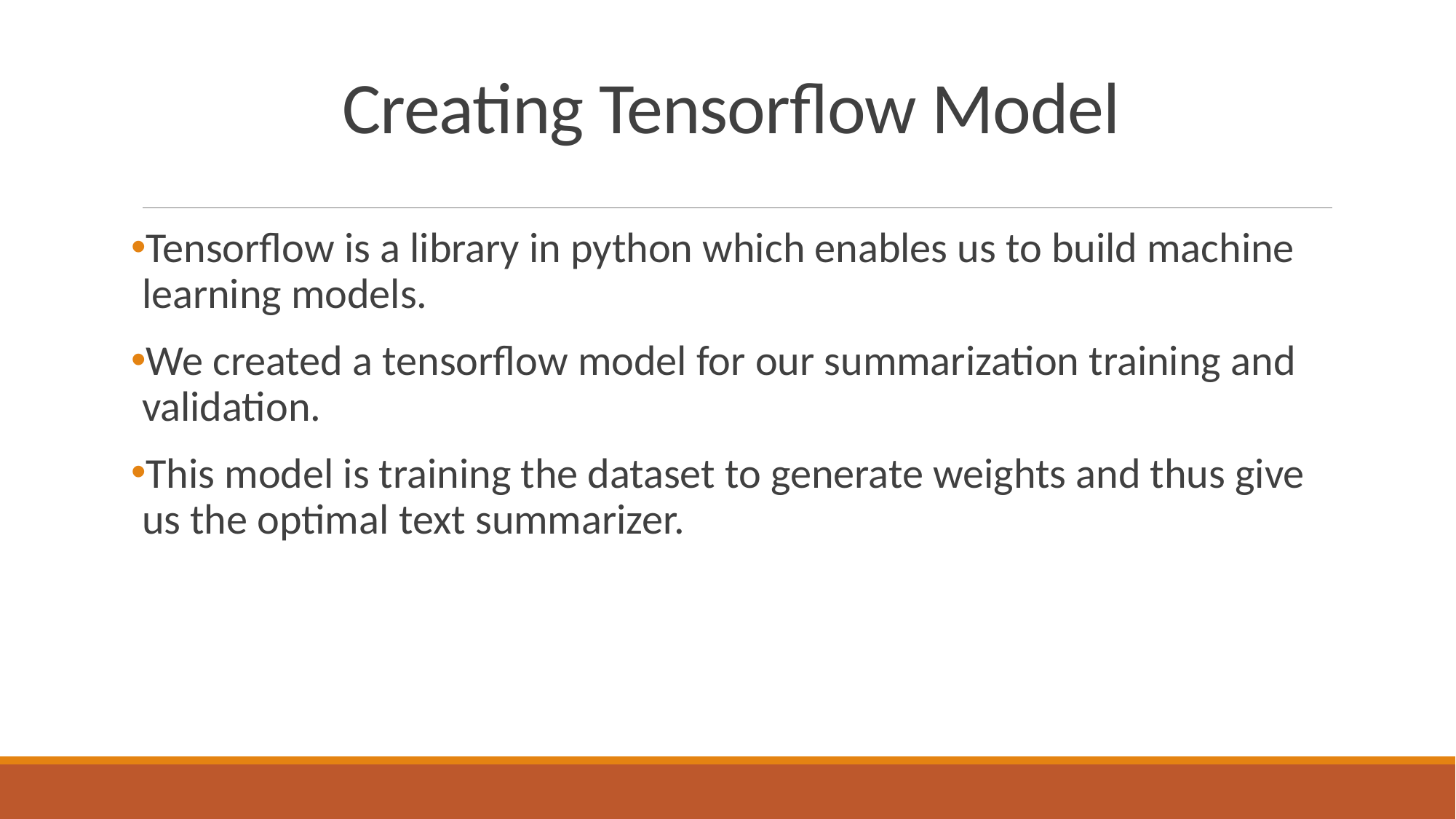

# Creating Tensorflow Model
Tensorflow is a library in python which enables us to build machine learning models.
We created a tensorflow model for our summarization training and validation.
This model is training the dataset to generate weights and thus give us the optimal text summarizer.